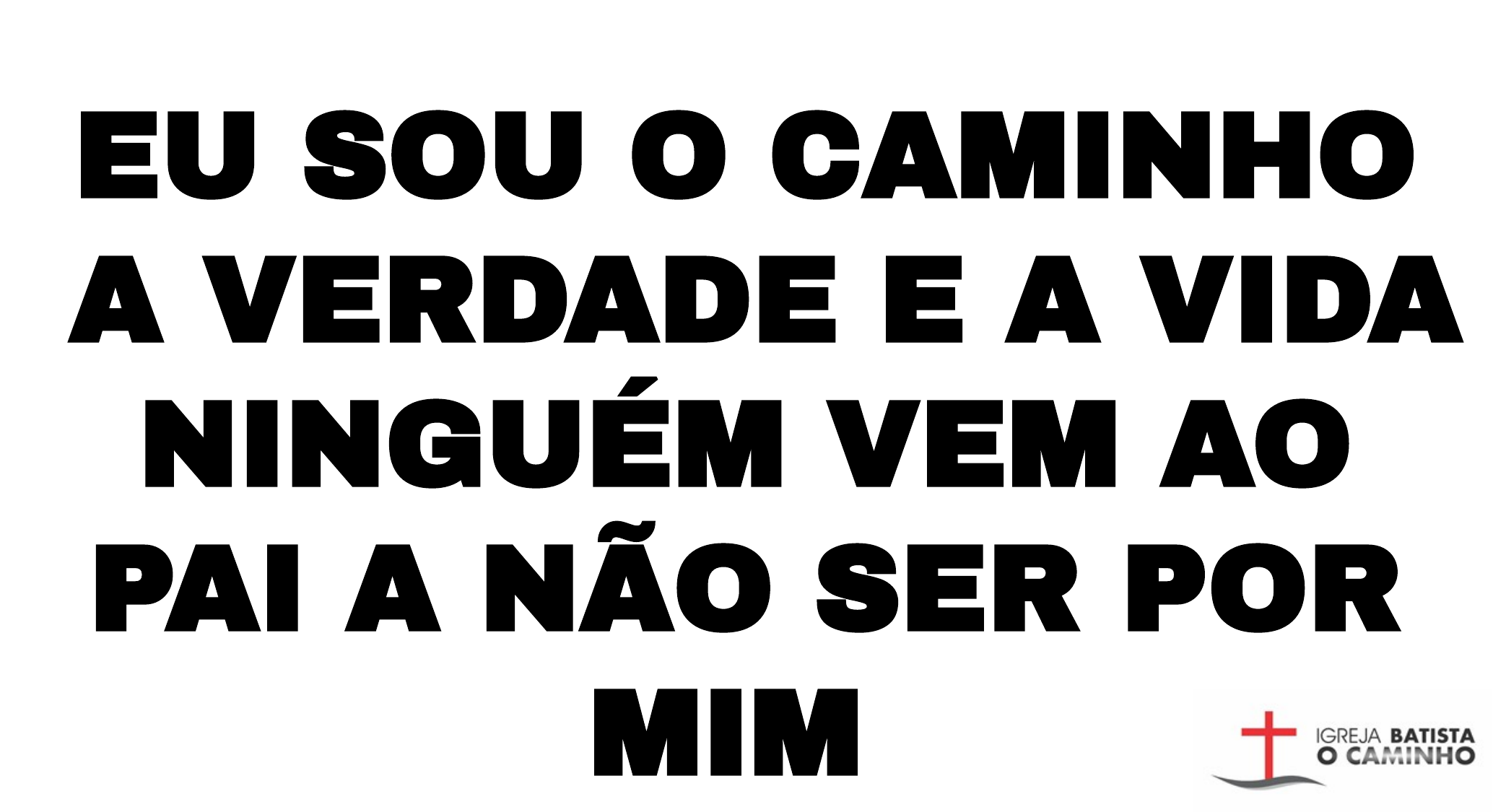

EU SOU O CAMINHO
 A VERDADE E A VIDA
NINGUÉM VEM AO PAI A NÃO SER POR MIM